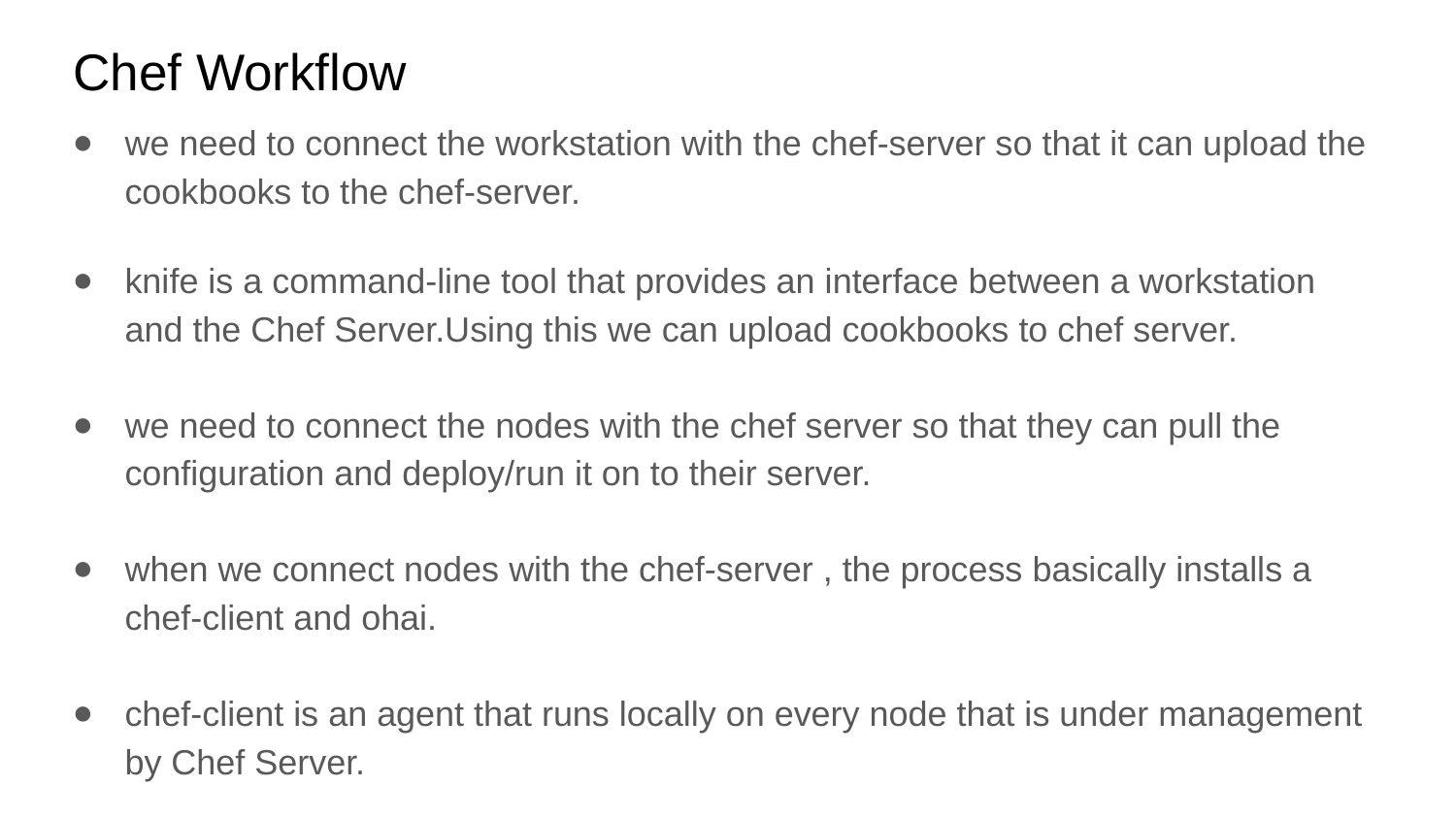

# Chef Workflow
we need to connect the workstation with the chef-server so that it can upload the cookbooks to the chef-server.
knife is a command-line tool that provides an interface between a workstation and the Chef Server.Using this we can upload cookbooks to chef server.
we need to connect the nodes with the chef server so that they can pull the configuration and deploy/run it on to their server.
when we connect nodes with the chef-server , the process basically installs a chef-client and ohai.
chef-client is an agent that runs locally on every node that is under management by Chef Server.